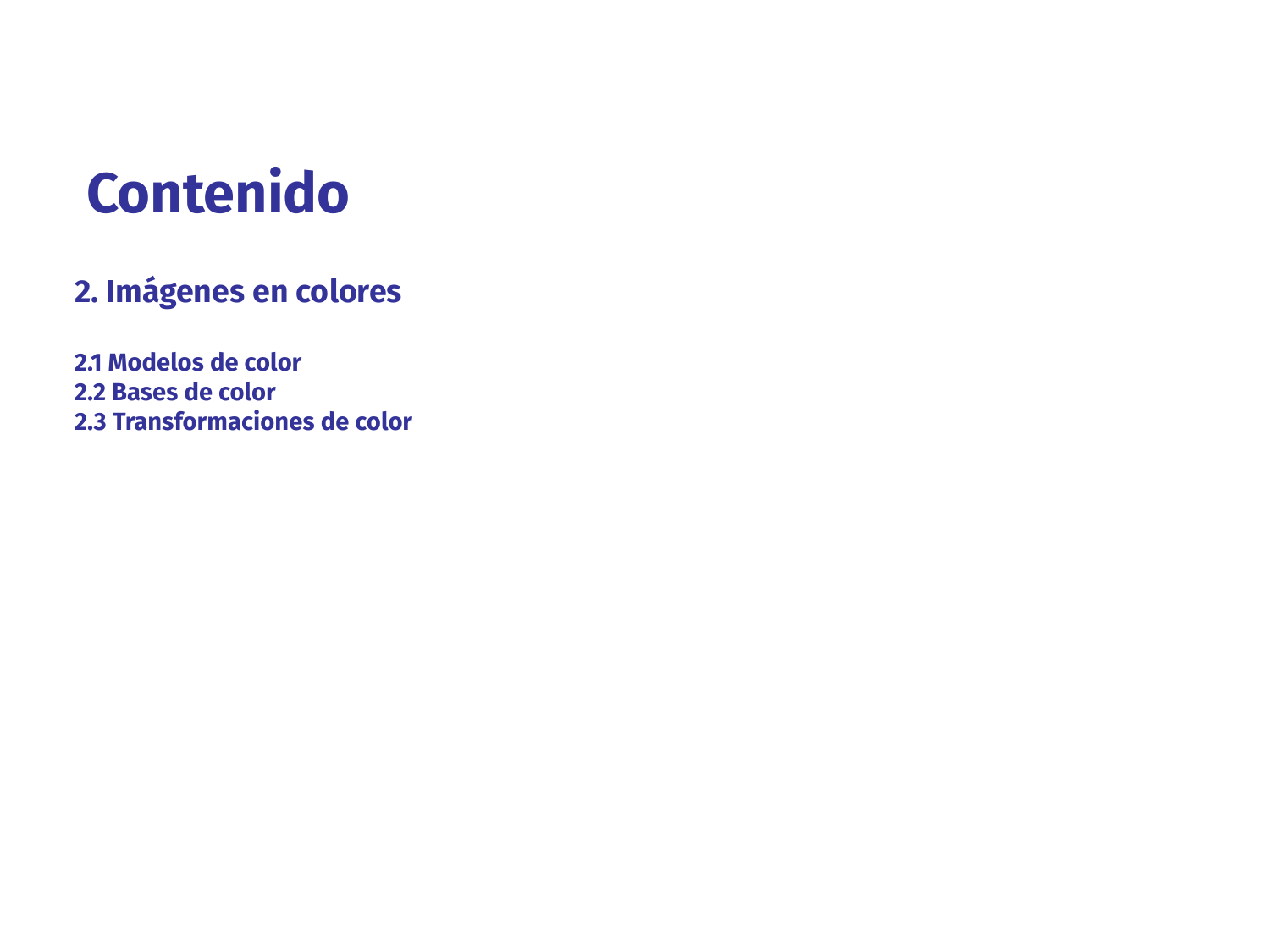

Contenido
2. Imágenes en colores

2.1 Modelos de color
2.2 Bases de color
2.3 Transformaciones de color